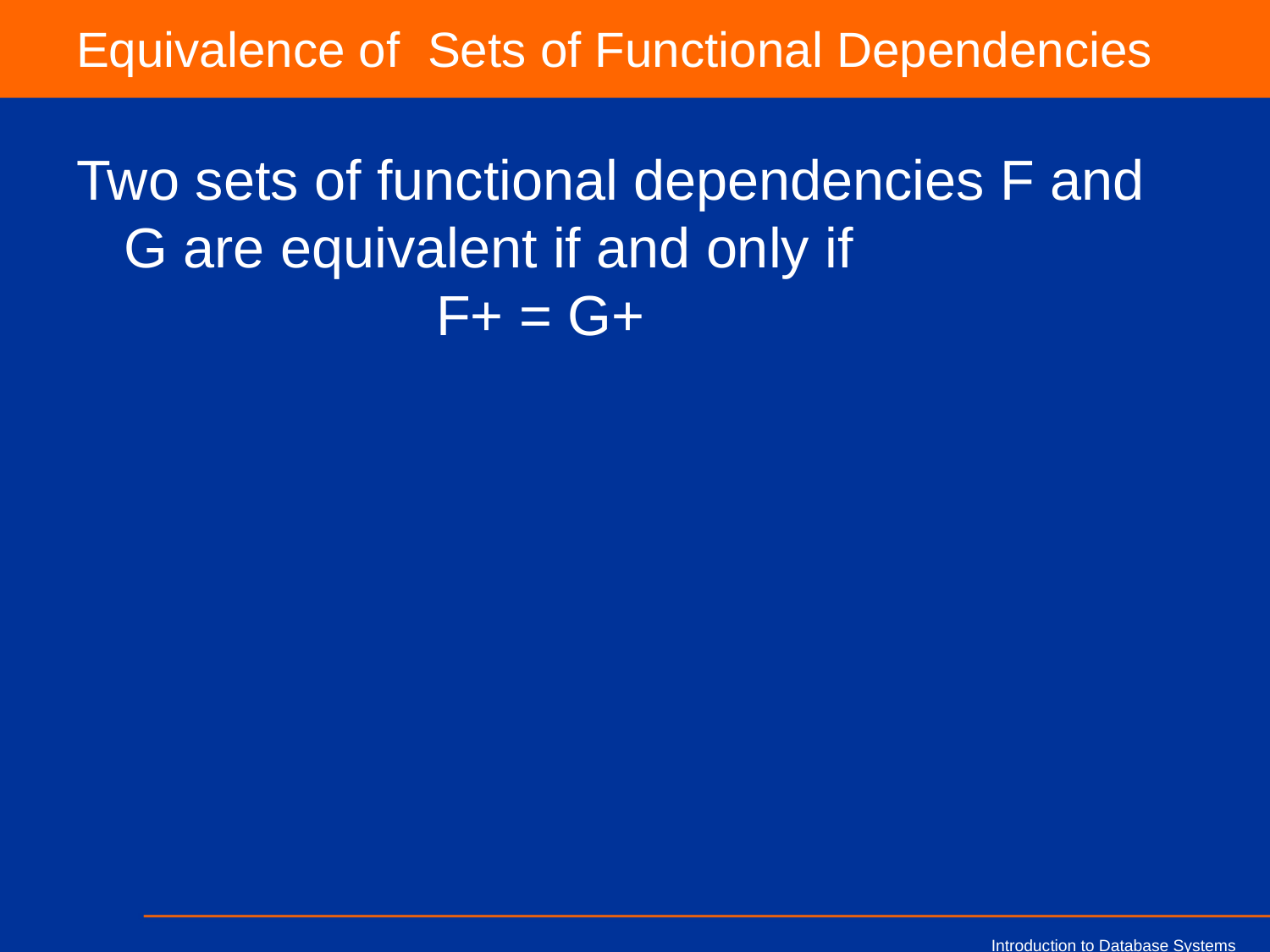

# Equivalence of  Sets of Functional Dependencies
Two sets of functional dependencies F and G are equivalent if and only if
                    F+ = G+
Introduction to Database Systems